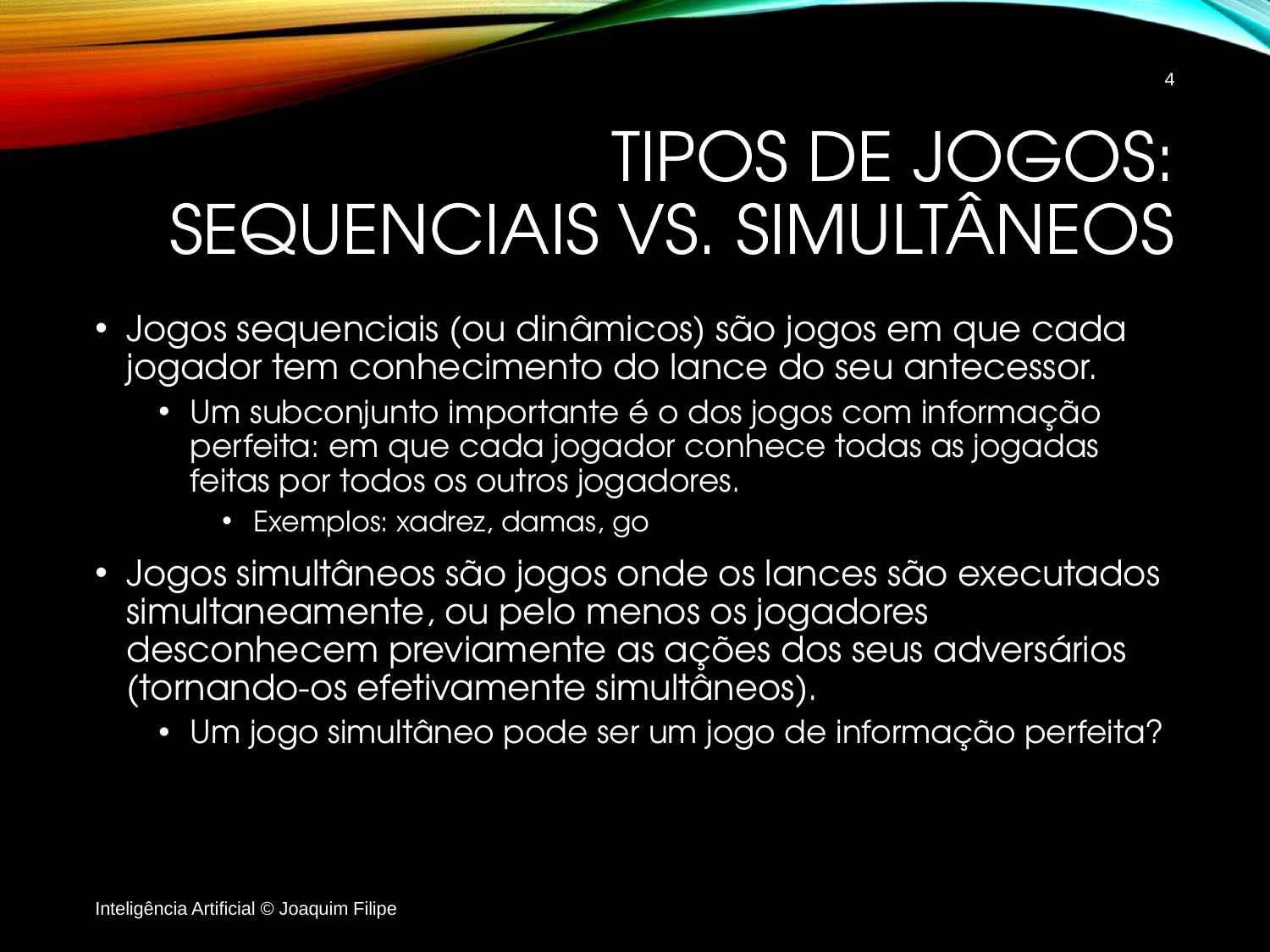

4
# Tipos de Jogos: Sequenciais vs. Simultâneos
Jogos sequenciais (ou dinâmicos) são jogos em que cada jogador tem conhecimento do lance do seu antecessor.
Um subconjunto importante é o dos jogos com informação perfeita: em que cada jogador conhece todas as jogadas feitas por todos os outros jogadores.
Exemplos: xadrez, damas, go
Jogos simultâneos são jogos onde os lances são executados simultaneamente, ou pelo menos os jogadores desconhecem previamente as ações dos seus adversários (tornando-os efetivamente simultâneos).
Um jogo simultâneo pode ser um jogo de informação perfeita?
Inteligência Artificial © Joaquim Filipe